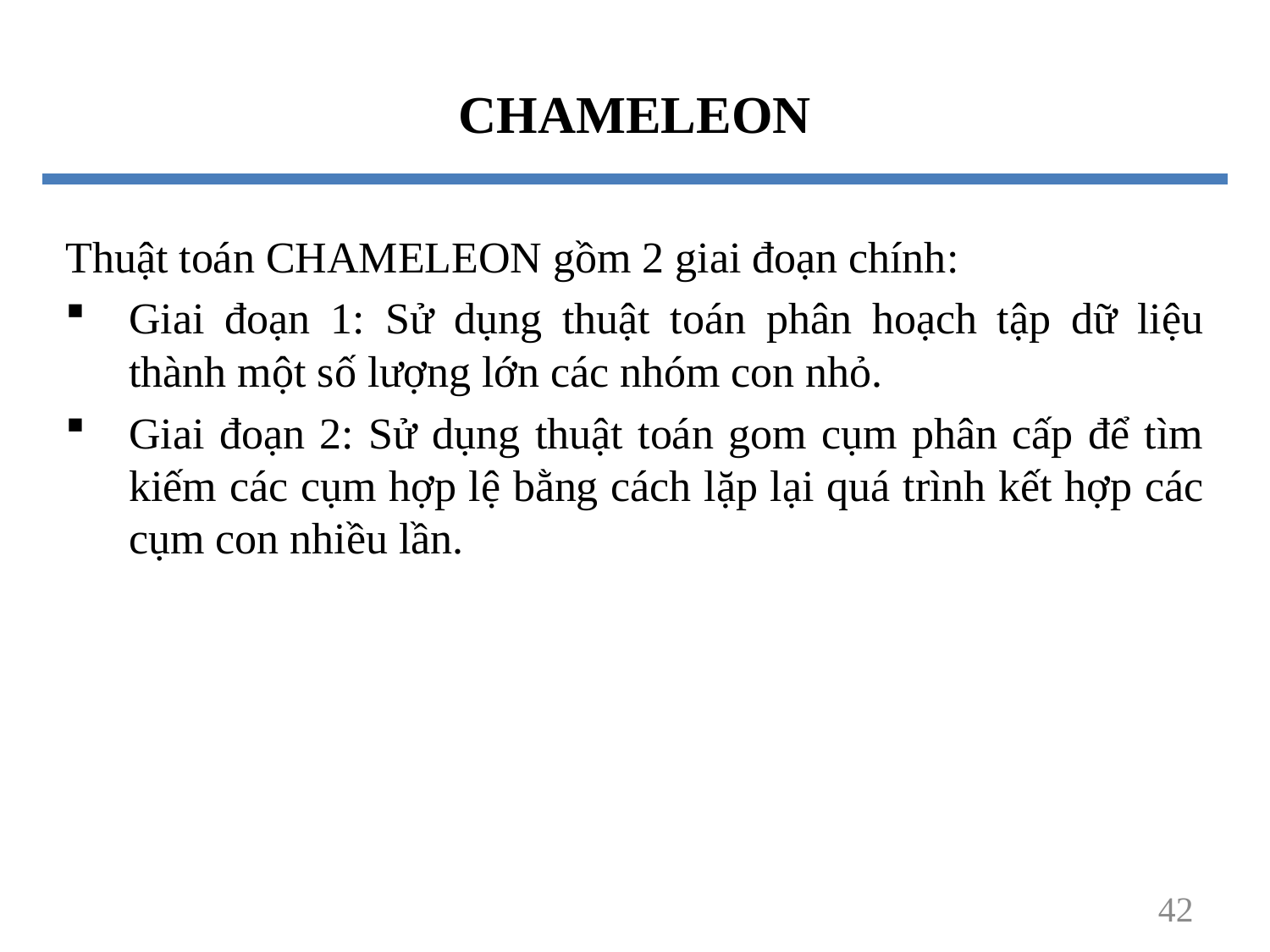

CHAMELEON
Thuật toán CHAMELEON gồm 2 giai đoạn chính:
Giai đoạn 1: Sử dụng thuật toán phân hoạch tập dữ liệu thành một số lượng lớn các nhóm con nhỏ.
Giai đoạn 2: Sử dụng thuật toán gom cụm phân cấp để tìm kiếm các cụm hợp lệ bằng cách lặp lại quá trình kết hợp các cụm con nhiều lần.

42